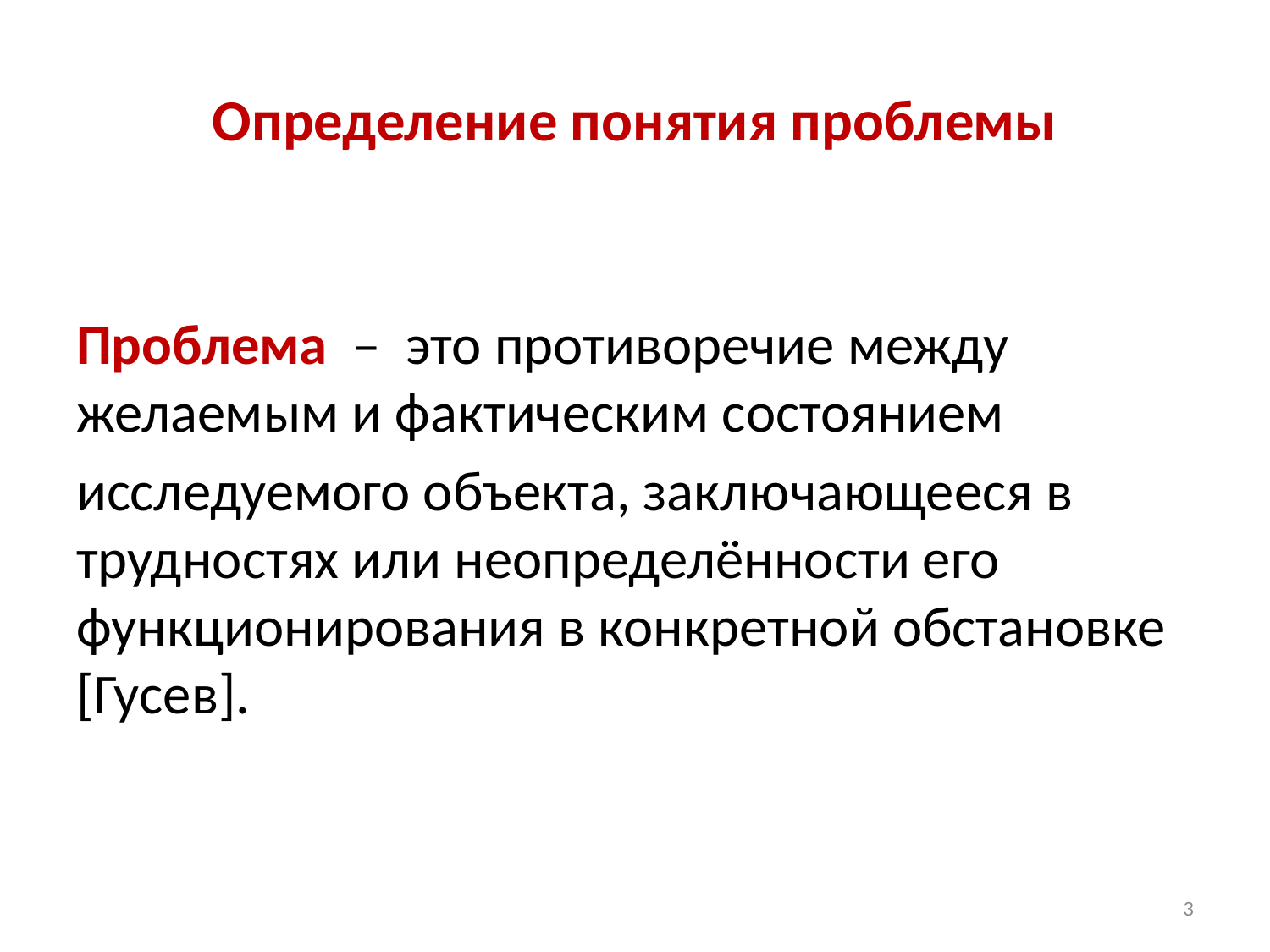

# Определение понятия проблемы

Проблема  –  это противоречие между желаемым и фактическим состоянием
исследуемого объекта, заключающееся в трудностях или неопределённости его функционирования в конкретной обстановке [Гусев].
3